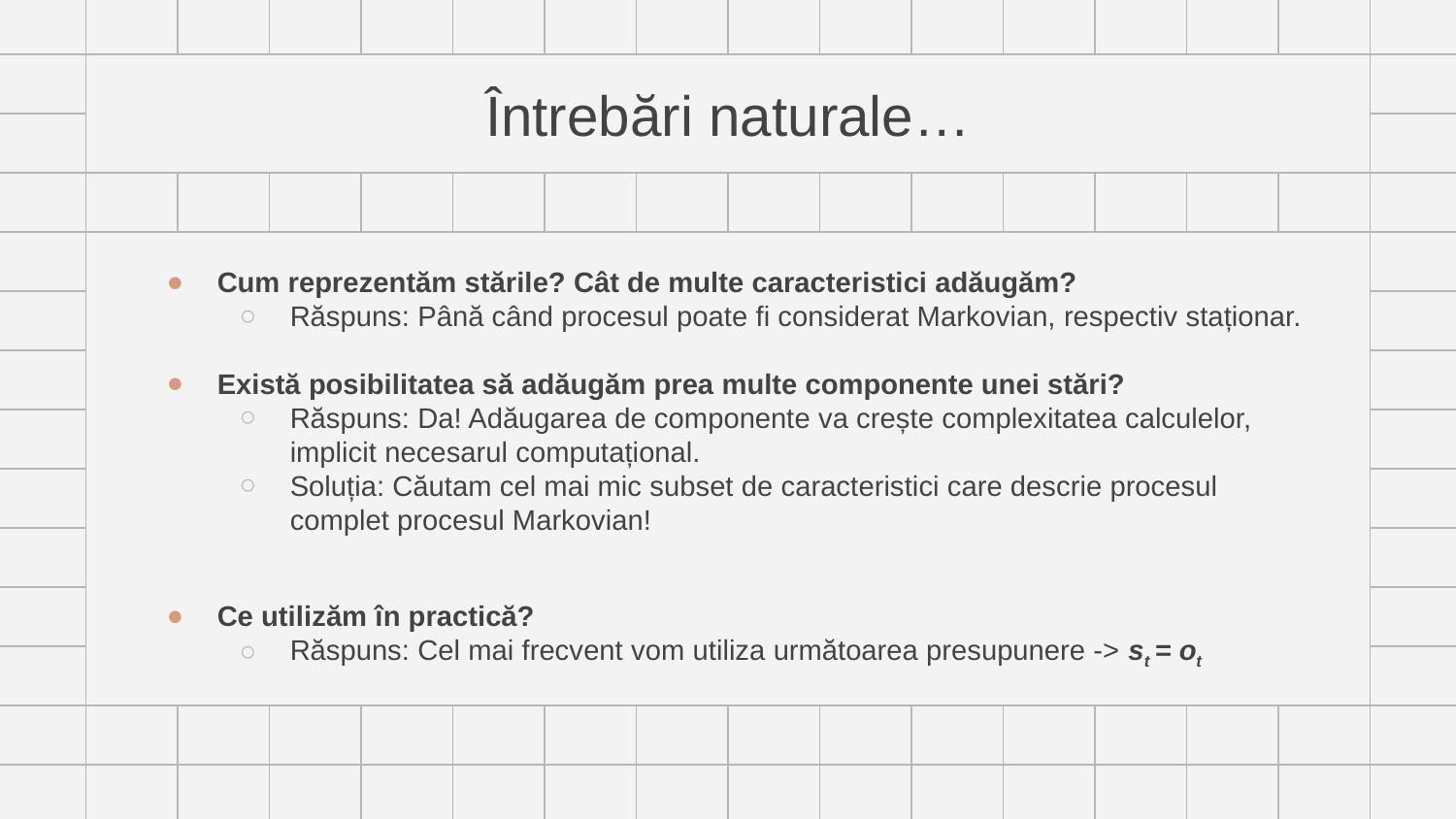

# Întrebări naturale…
Cum reprezentăm stările? Cât de multe caracteristici adăugăm?
Răspuns: Până când procesul poate fi considerat Markovian, respectiv staționar.

Există posibilitatea să adăugăm prea multe componente unei stări?
Răspuns: Da! Adăugarea de componente va crește complexitatea calculelor, implicit necesarul computațional.
Soluția: Căutam cel mai mic subset de caracteristici care descrie procesul complet procesul Markovian!

Ce utilizăm în practică?
Răspuns: Cel mai frecvent vom utiliza următoarea presupunere -> st = ot